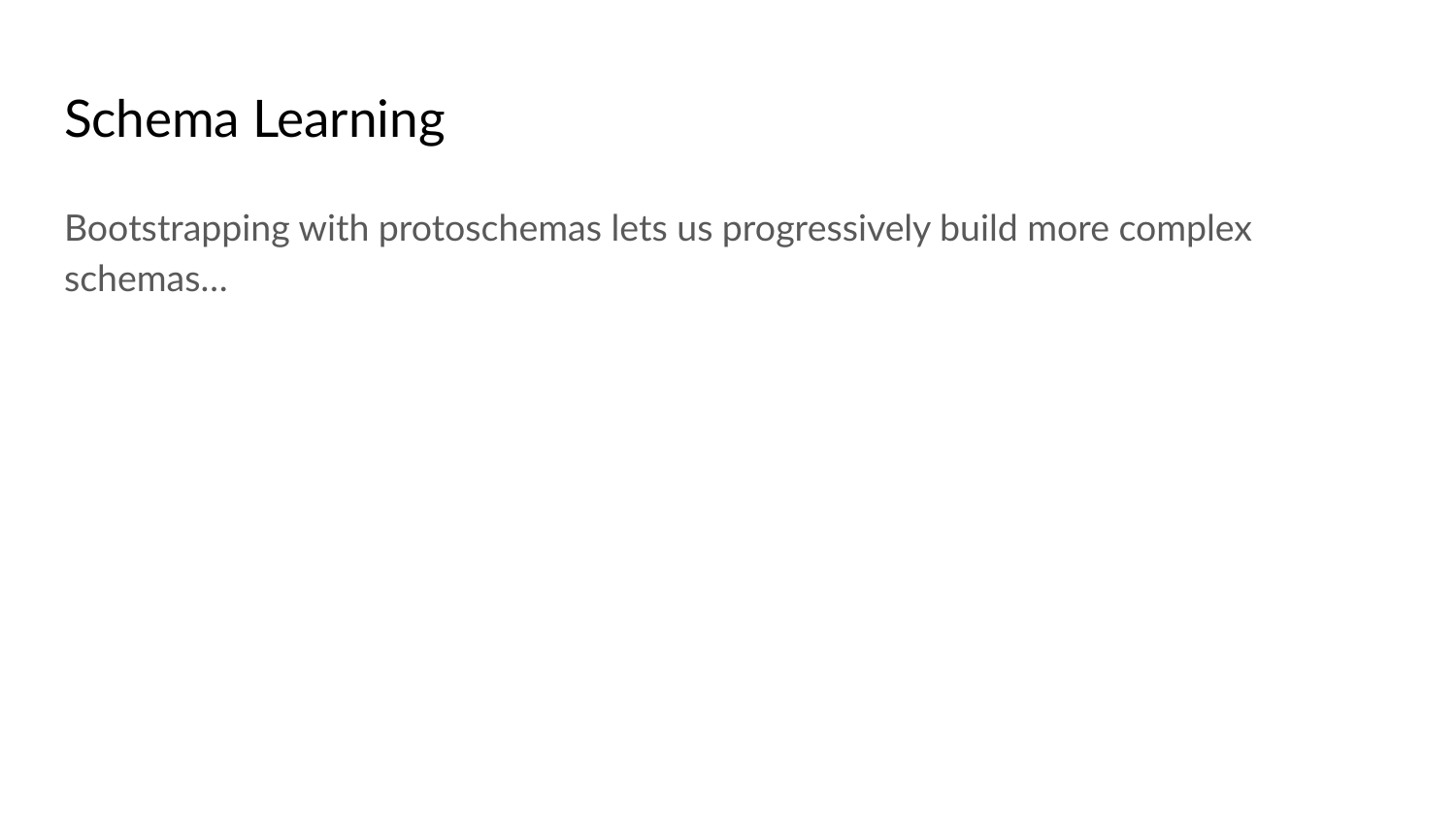

# Schema Learning
Bootstrapping with protoschemas lets us progressively build more complex schemas…